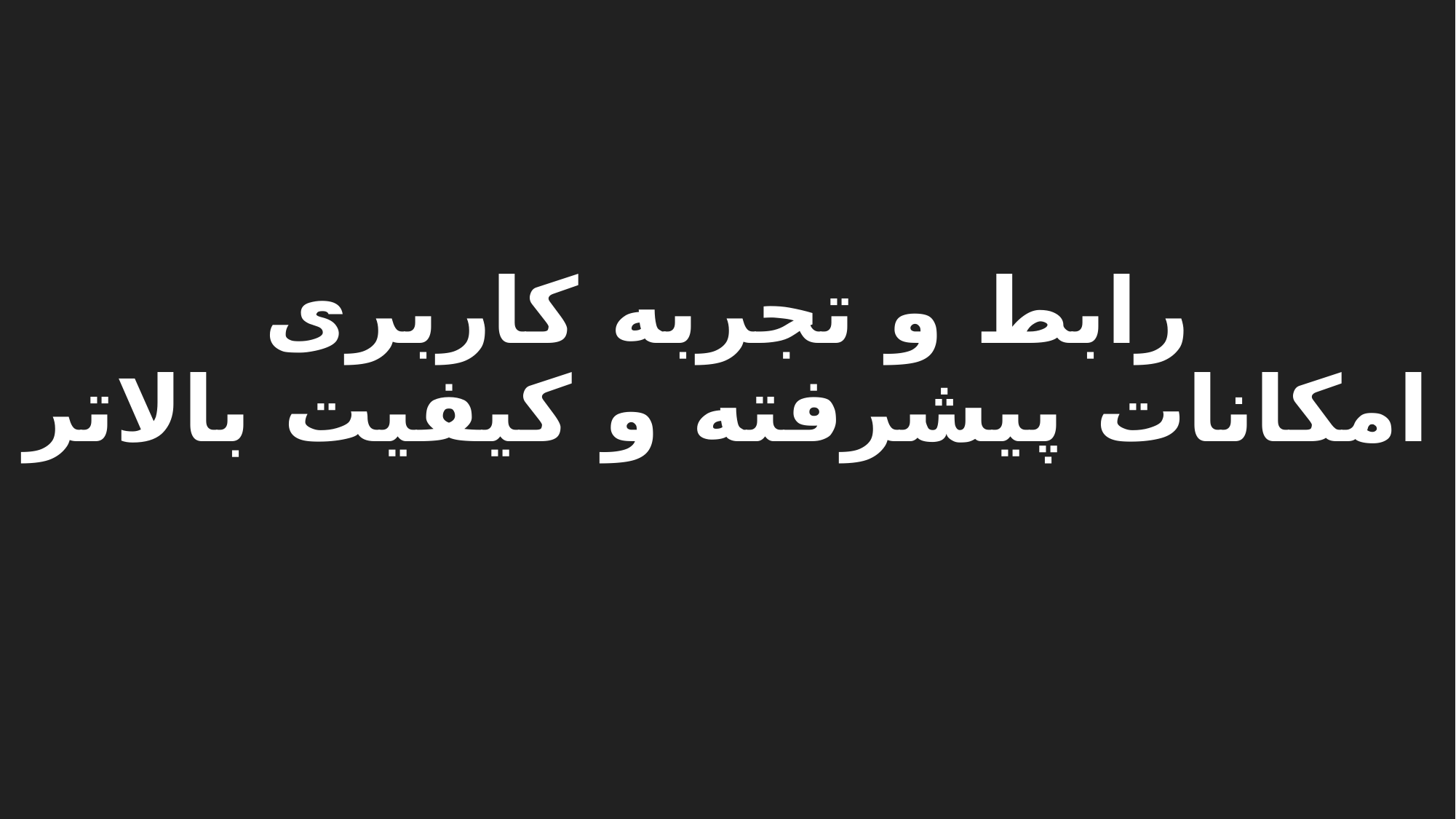

# رابط و تجربه کاربری امکانات پیشرفته و کیفیت بالاتر